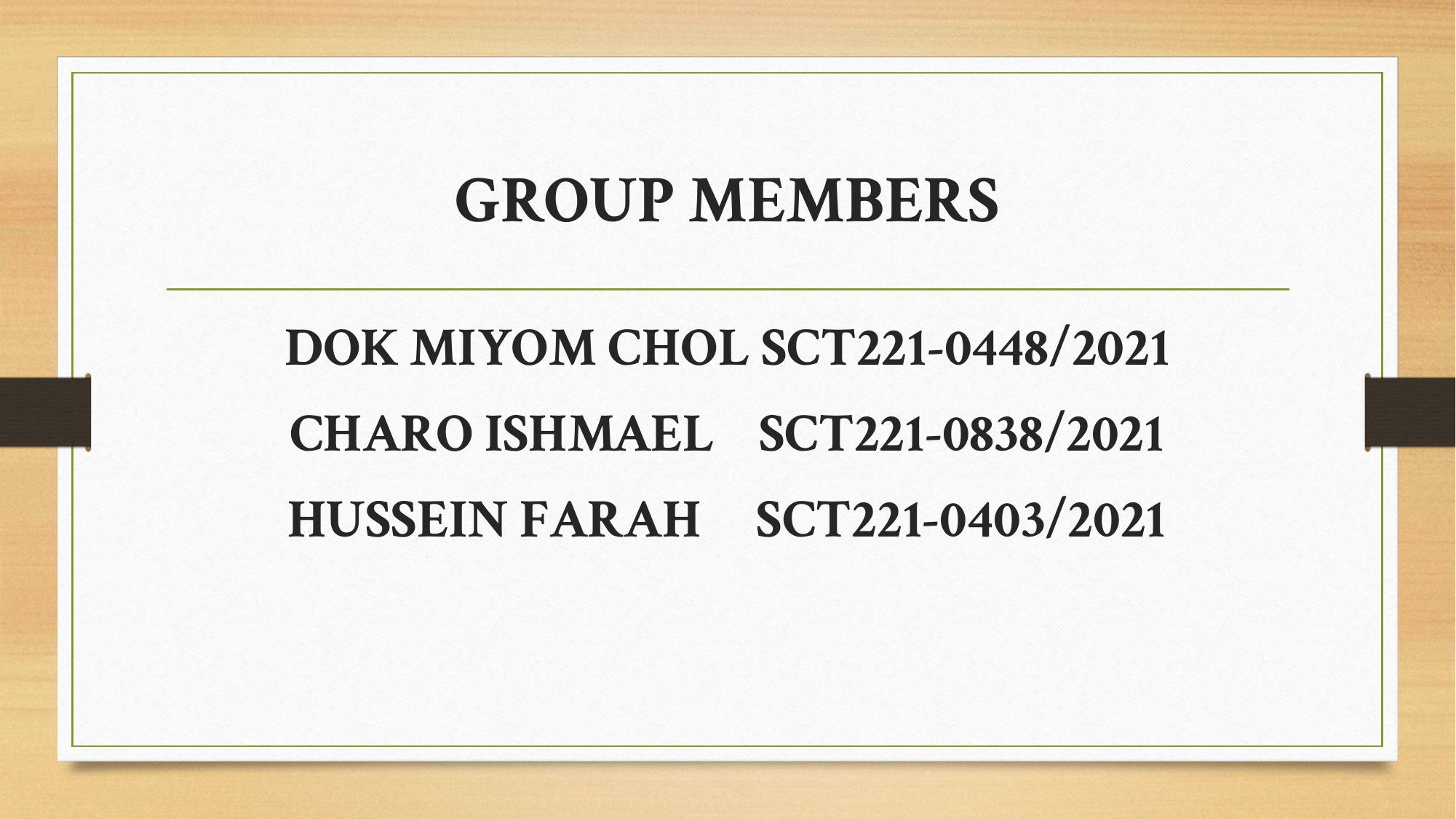

# GROUP MEMBERS
DOK MIYOM CHOL SCT221-0448/2021
CHARO ISHMAEL    SCT221-0838/2021
HUSSEIN FARAH     SCT221-0403/2021